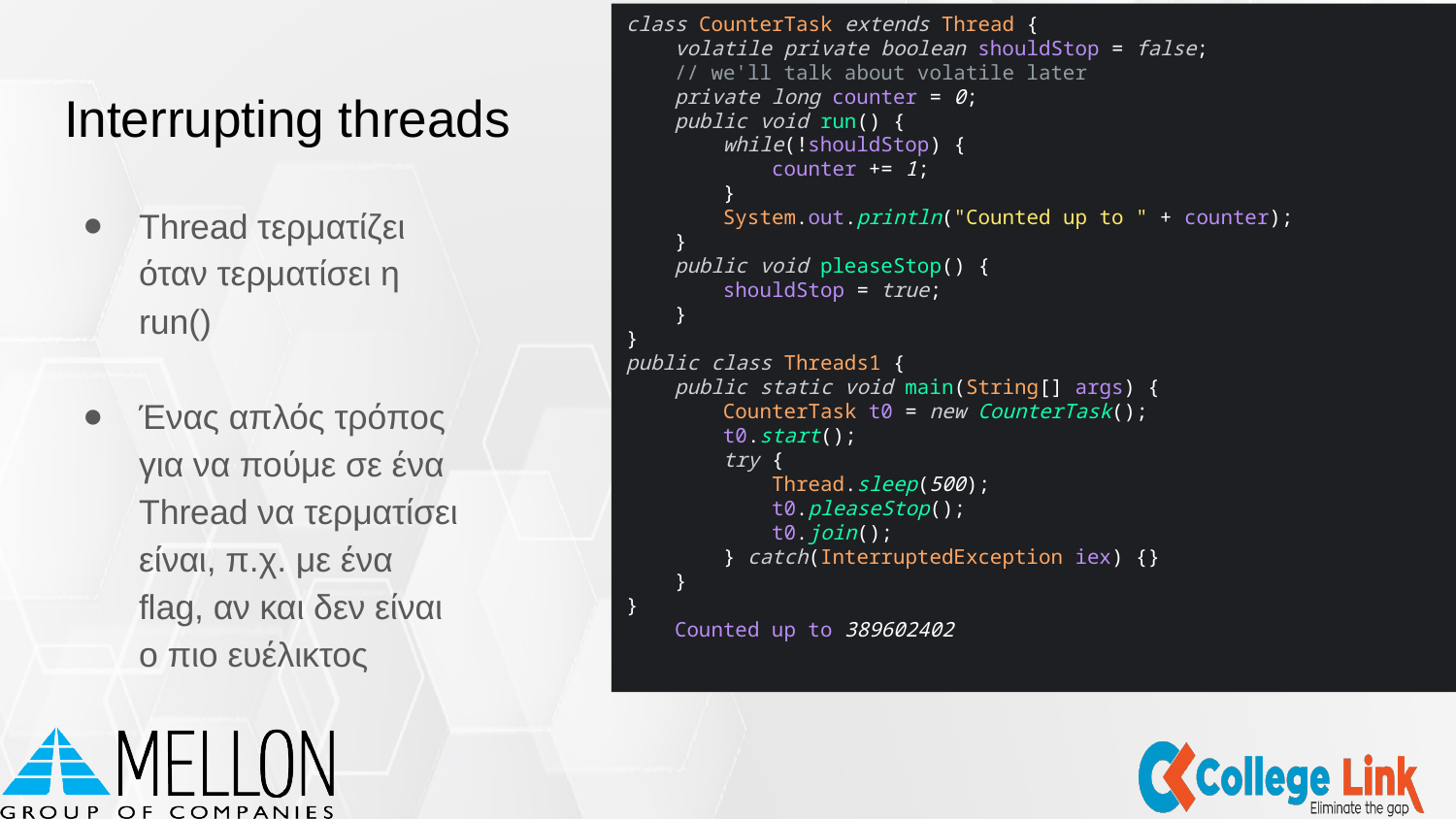

class CounterTask extends Thread {
    volatile private boolean shouldStop = false;
    // we'll talk about volatile later
    private long counter = 0;
    public void run() {
        while(!shouldStop) {
            counter += 1;
        }
        System.out.println("Counted up to " + counter);
    }
    public void pleaseStop() {
        shouldStop = true;
    }
}
public class Threads1 {
    public static void main(String[] args) {
        CounterTask t0 = new CounterTask();
        t0.start();
        try {
            Thread.sleep(500);
            t0.pleaseStop();
            t0.join();
        } catch(InterruptedException iex) {}
    }
}
    Counted up to 389602402
# Interrupting threads
Thread τερματίζει όταν τερματίσει η run()

Ένας απλός τρόπος για να πούμε σε ένα Thread να τερματίσει είναι, π.χ. με ένα flag, αν και δεν είναι ο πιο ευέλικτος